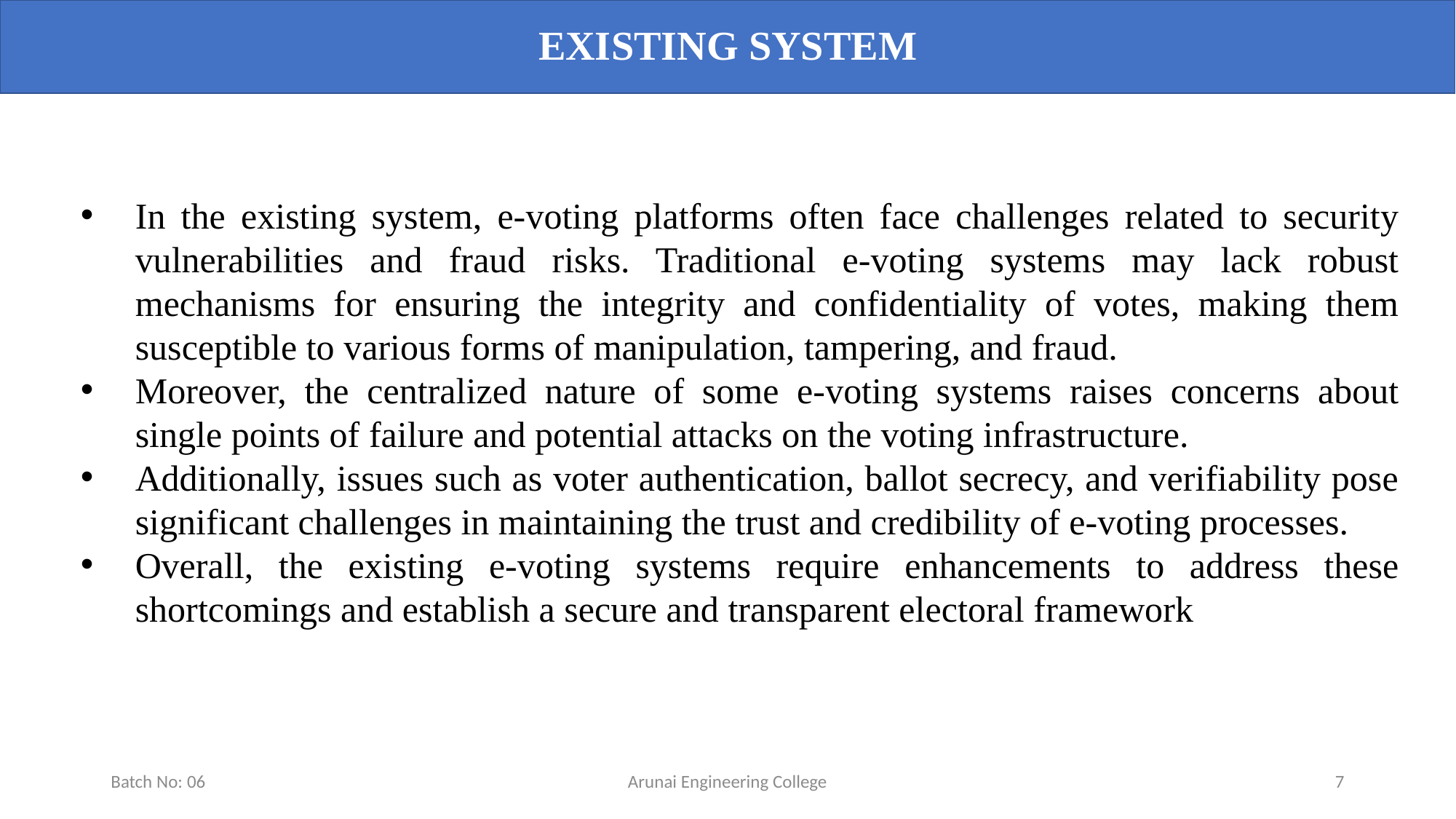

EXISTING SYSTEM
In the existing system, e-voting platforms often face challenges related to security vulnerabilities and fraud risks. Traditional e-voting systems may lack robust mechanisms for ensuring the integrity and confidentiality of votes, making them susceptible to various forms of manipulation, tampering, and fraud.
Moreover, the centralized nature of some e-voting systems raises concerns about single points of failure and potential attacks on the voting infrastructure.
Additionally, issues such as voter authentication, ballot secrecy, and verifiability pose significant challenges in maintaining the trust and credibility of e-voting processes.
Overall, the existing e-voting systems require enhancements to address these shortcomings and establish a secure and transparent electoral framework
Batch No: 06
Arunai Engineering College
7